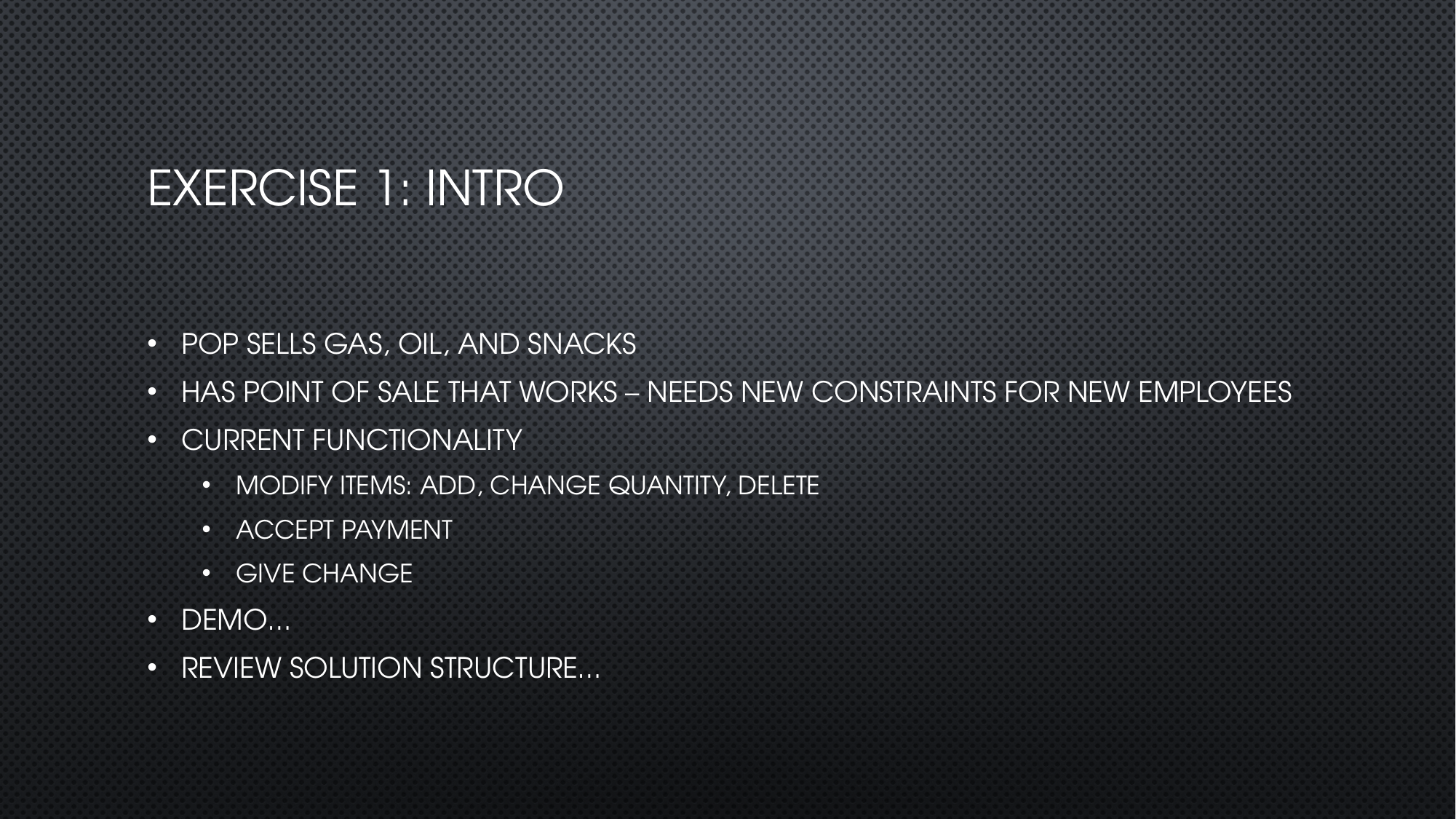

# Exercise 1: intro
Pop sells gas, oil, and snacks
Has point of sale that works – needs new constraints for new employees
Current functionality
Modify items: add, change quantity, delete
Accept payment
Give change
Demo…
Review solution structure…